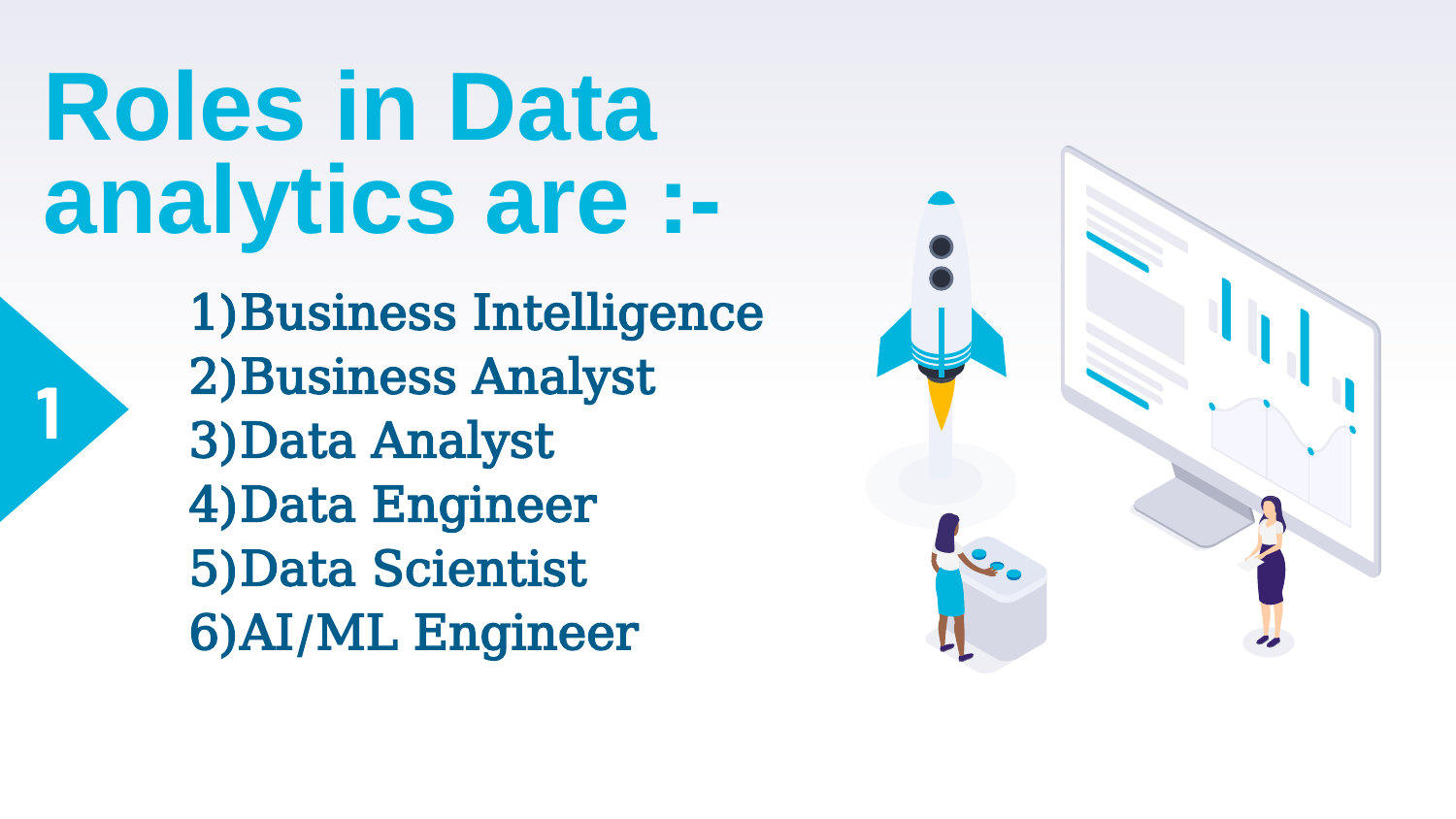

# Roles in Data analytics are :-

1)Business Intelligence
2)Business Analyst
3)Data Analyst
4)Data Engineer
5)Data Scientist
6)AI/ML Engineer
1